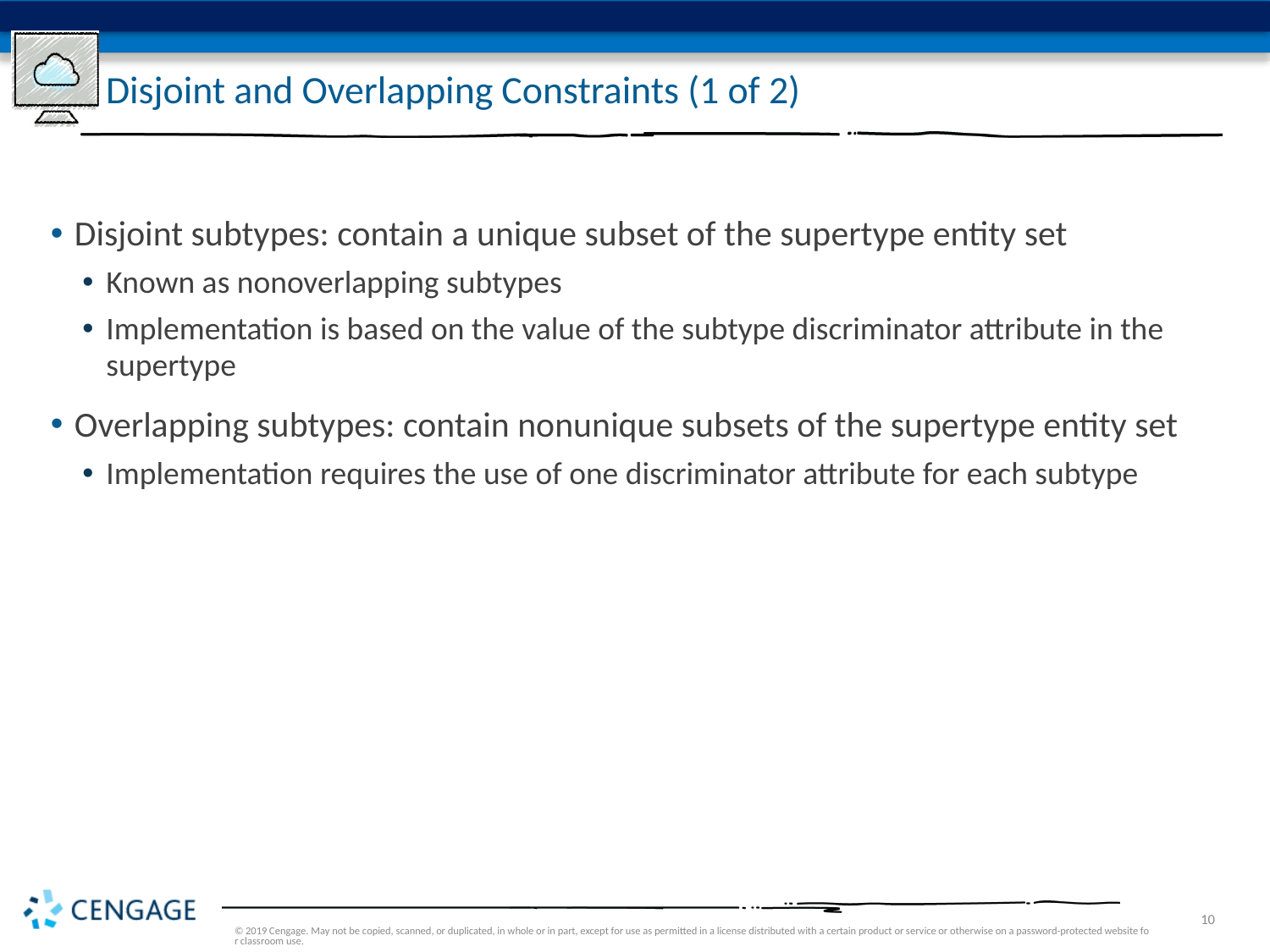

# Disjoint and Overlapping Constraints (1 of 2)
Disjoint subtypes: contain a unique subset of the supertype entity set
Known as nonoverlapping subtypes
Implementation is based on the value of the subtype discriminator attribute in the supertype
Overlapping subtypes: contain nonunique subsets of the supertype entity set
Implementation requires the use of one discriminator attribute for each subtype
© 2019 Cengage. May not be copied, scanned, or duplicated, in whole or in part, except for use as permitted in a license distributed with a certain product or service or otherwise on a password-protected website for classroom use.